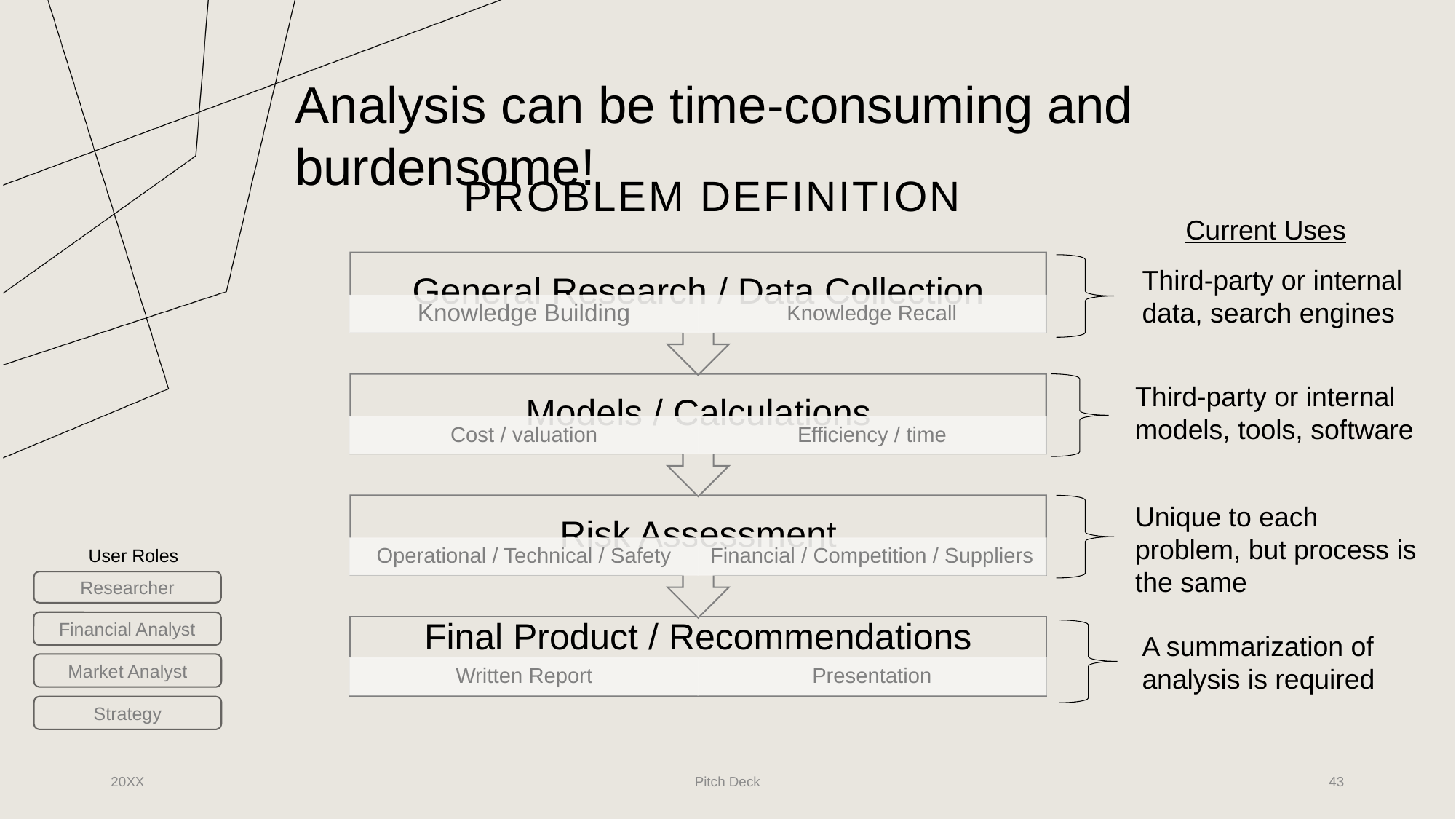

Analysis can be time-consuming and burdensome!
# Problem definition
Current Uses
Final Product / Recommendations
Written Report
Presentation
Risk Assessment
Operational / Technical / Safety
Financial / Competition / Suppliers
Models / Calculations
Cost / valuation
Efficiency / time
General Research / Data Collection
Knowledge Building
Knowledge Recall

Third-party or internal data, search engines

Third-party or internal models, tools, software
Unique to each problem, but process is the same

User Roles
Researcher
Financial Analyst

A summarization of analysis is required
Market Analyst
Strategy
20XX
Pitch Deck
43